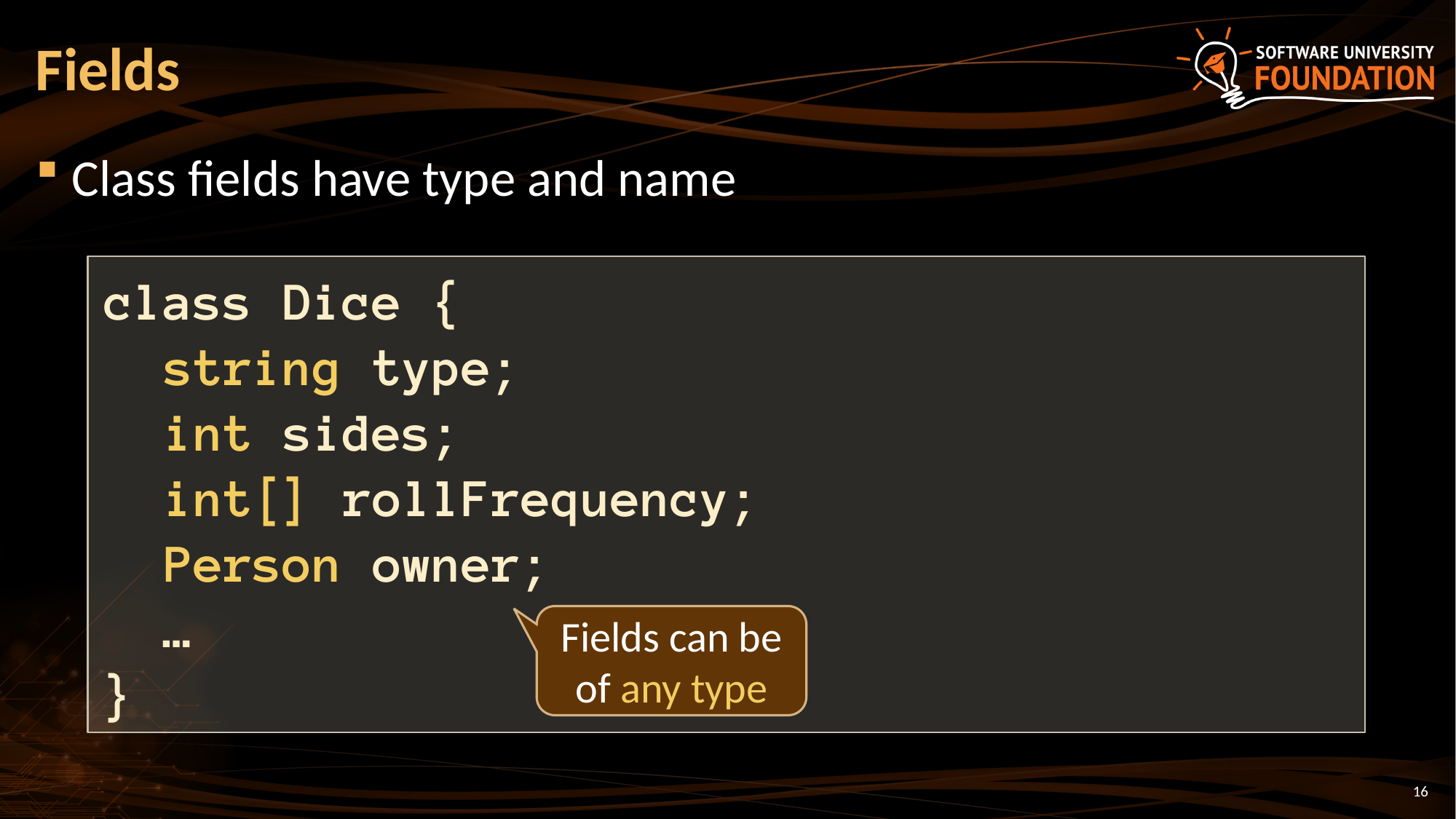

# Fields
Class fields have type and name
class Dice {
  string type;
  int sides;
  int[] rollFrequency;
  Person owner;
  …
}
Fields can be of any type
16